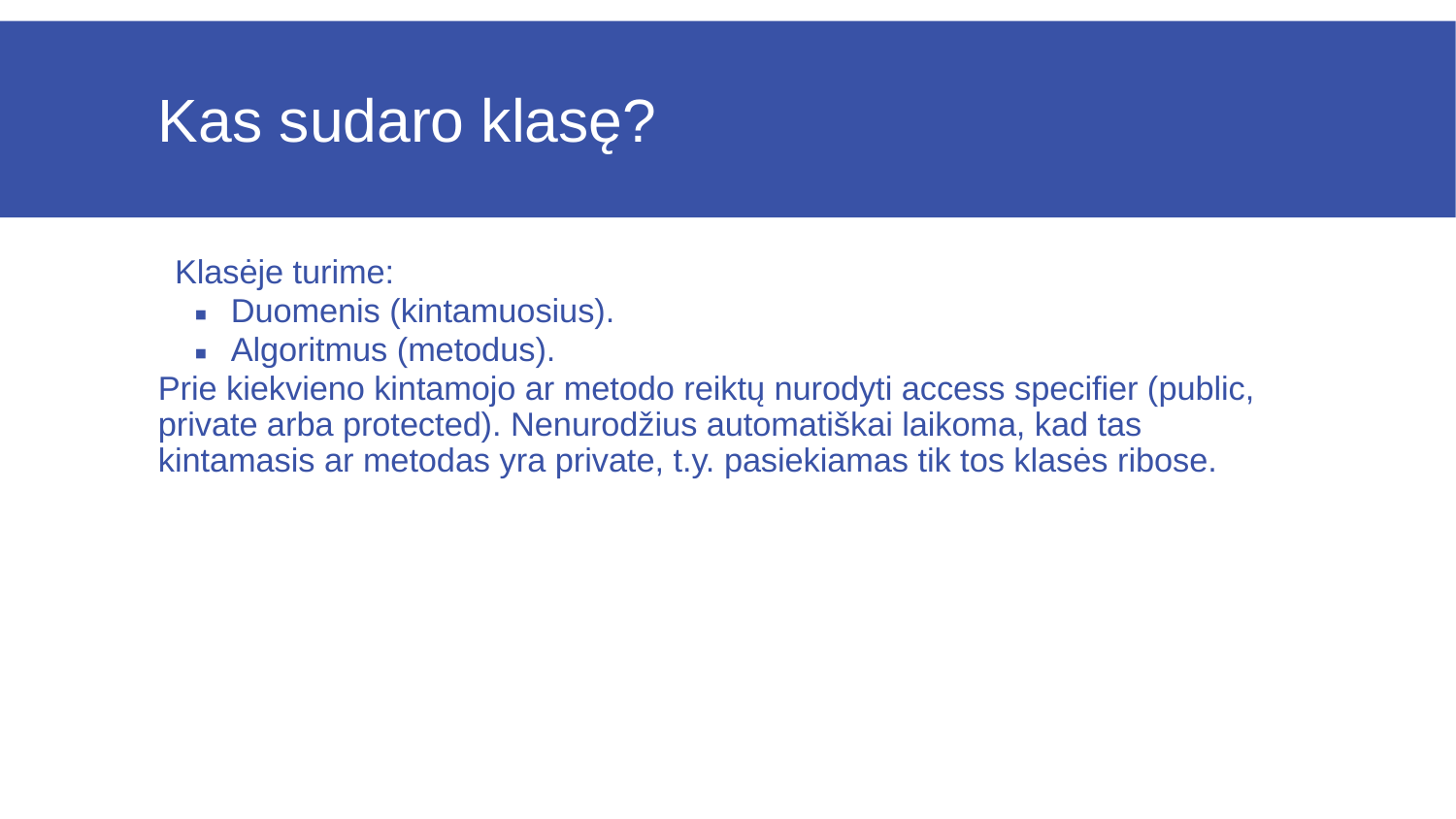

# Kas sudaro klasę?
Klasėje turime:
Duomenis (kintamuosius).
Algoritmus (metodus).
Prie kiekvieno kintamojo ar metodo reiktų nurodyti access specifier (public, private arba protected). Nenurodžius automatiškai laikoma, kad tas kintamasis ar metodas yra private, t.y. pasiekiamas tik tos klasės ribose.